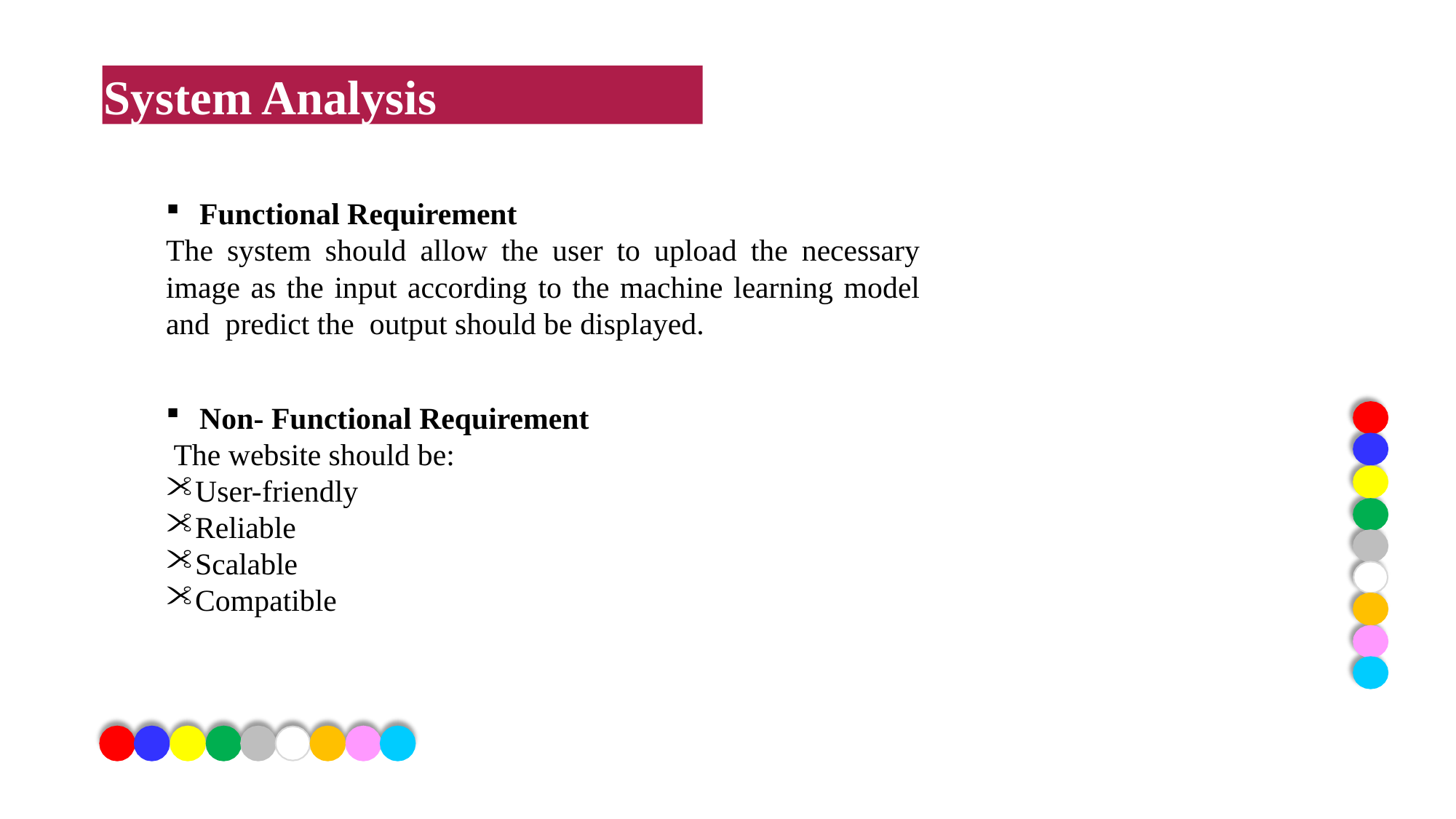

# Implementation Details
System Analysis
 Functional Requirement
The system should allow the user to upload the necessary image as the input according to the machine learning model and  predict the  output should be displayed.

 Non- Functional Requirement
 The website should be:
User-friendly
Reliable
Scalable
Compatible